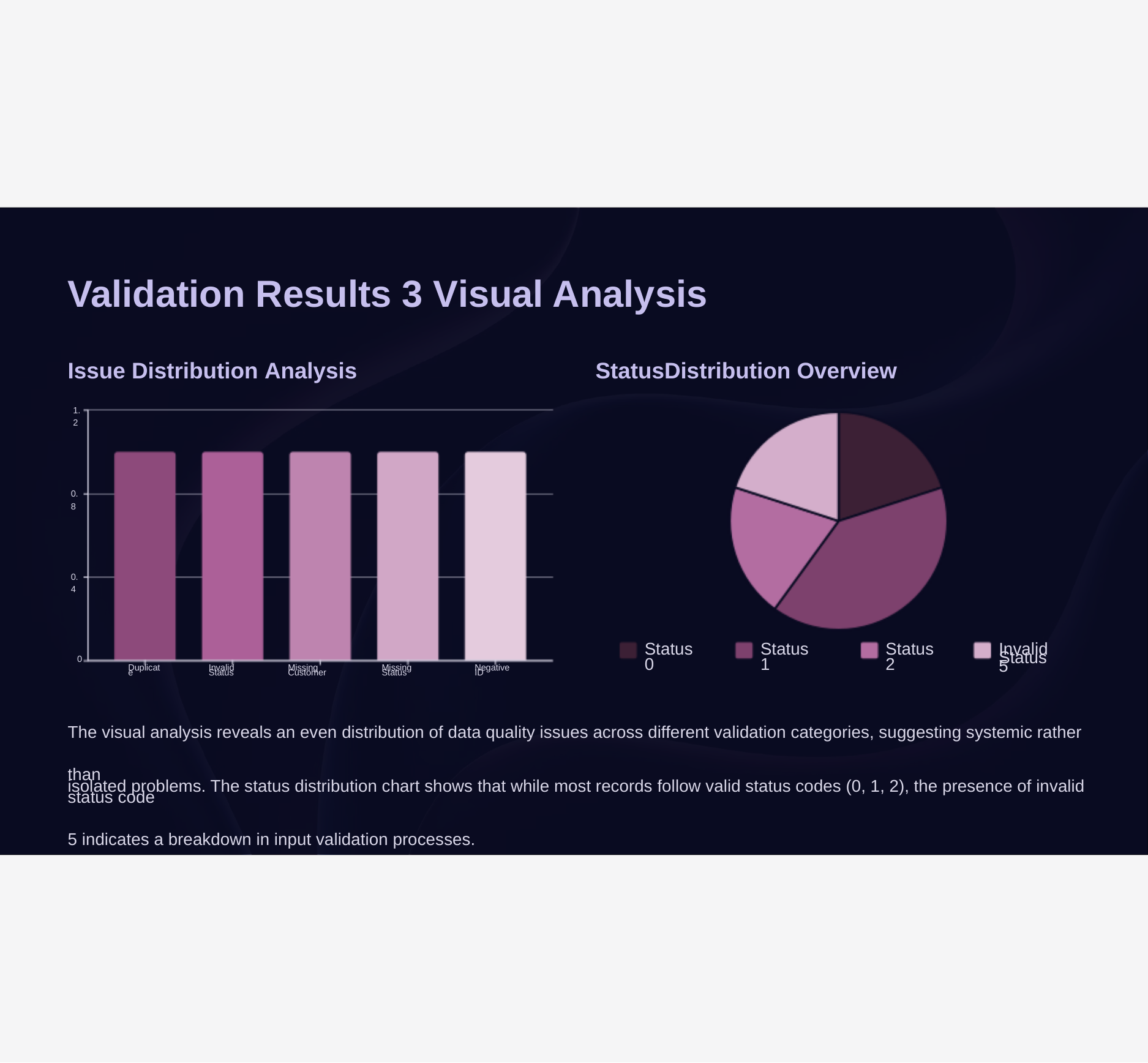

Validation Results 3 Visual Analysis

Issue Distribution Analysis
StatusDistribution Overview
1.2
0.8
0.4
Status 0
Status 1
Status 2
Invalid
Status 5
0
Duplicate
Invalid Status
Missing Customer
Missing Status
Negative ID
The visual analysis reveals an even distribution of data quality issues across different validation categories, suggesting systemic rather than
isolated problems. The status distribution chart shows that while most records follow valid status codes (0, 1, 2), the presence of invalid status code
5 indicates a breakdown in input validation processes.